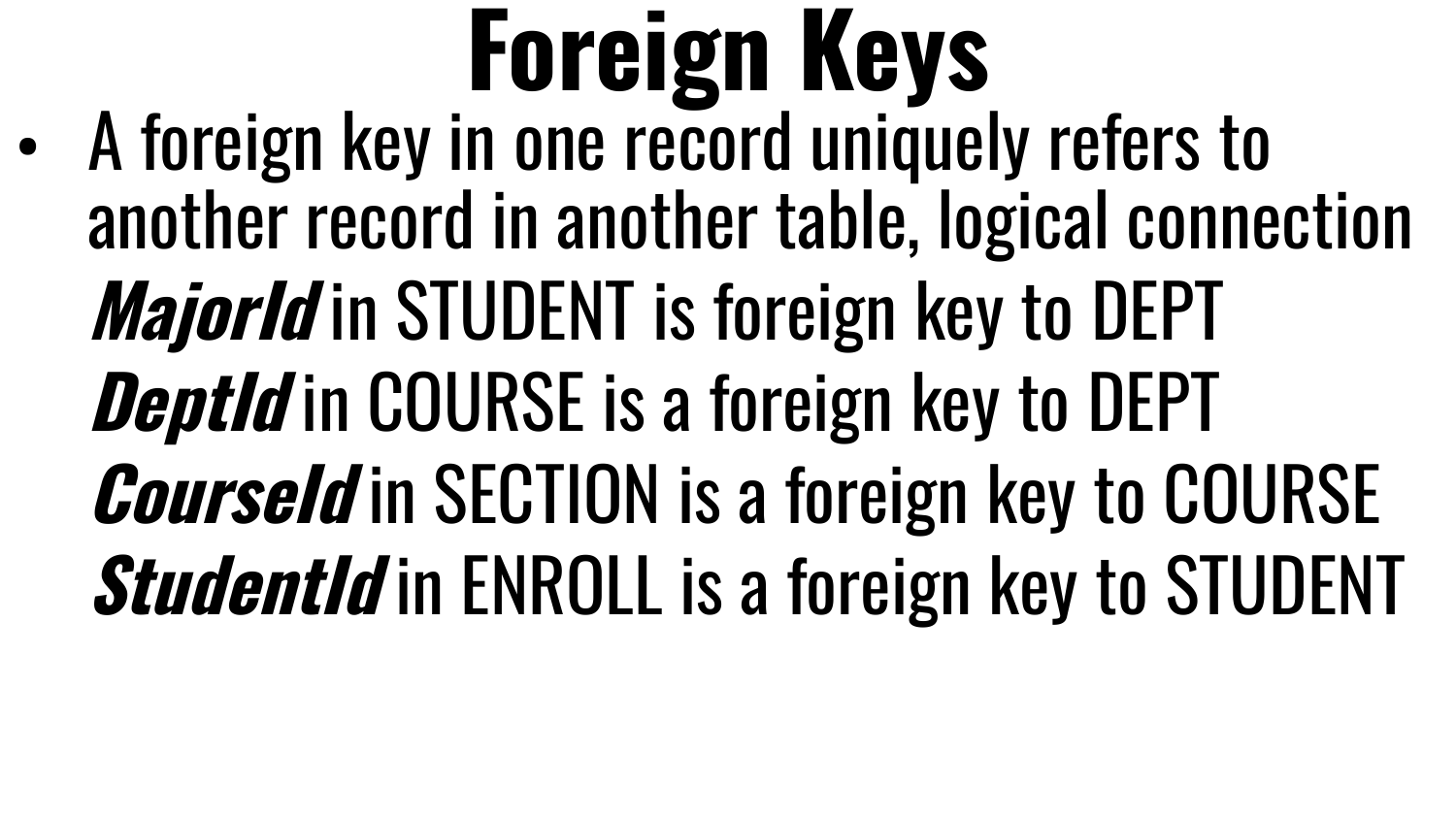

# Foreign Keys
A foreign key in one record uniquely refers to another record in another table, logical connection
MajorId in STUDENT is foreign key to DEPT
DeptId in COURSE is a foreign key to DEPT
CourseId in SECTION is a foreign key to COURSE
StudentId in ENROLL is a foreign key to STUDENT